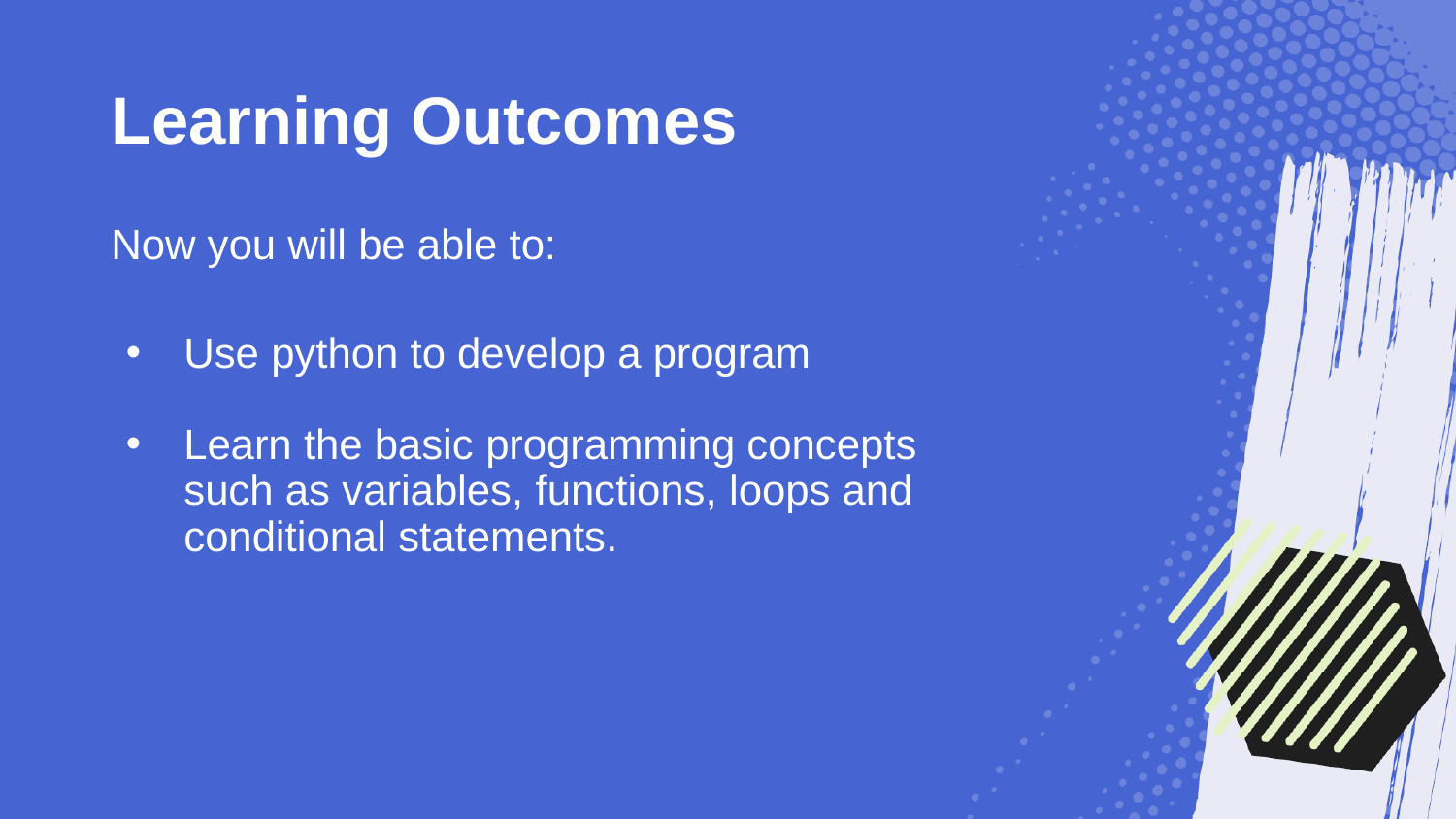

# Learning Outcomes
Now you will be able to:

Use python to develop a program

Learn the basic programming concepts such as variables, functions, loops and conditional statements.